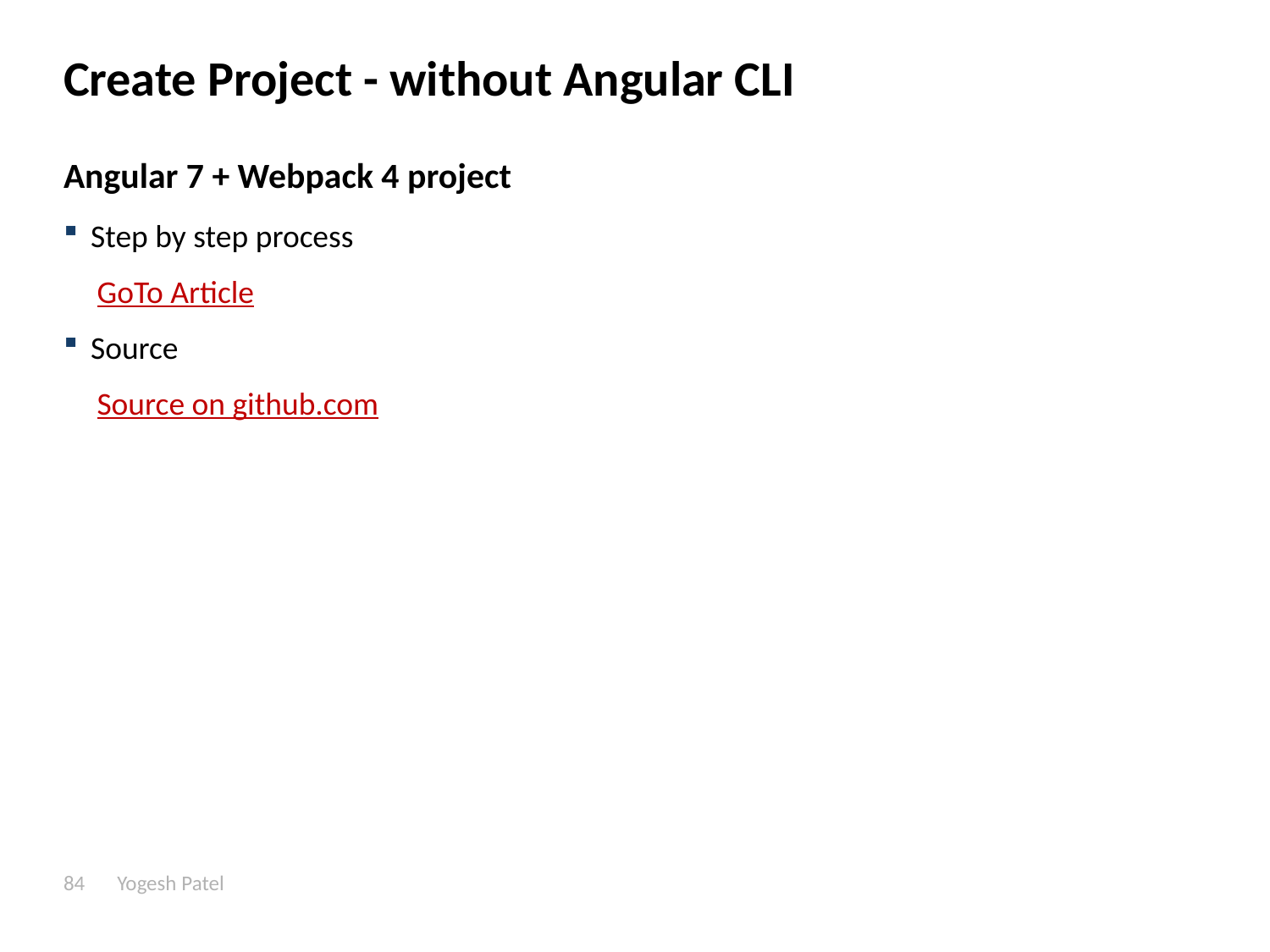

# Create Project - without Angular CLI
Angular 7 + Webpack 4 project
Step by step process
GoTo Article
Source
Source on github.com

84
Yogesh Patel